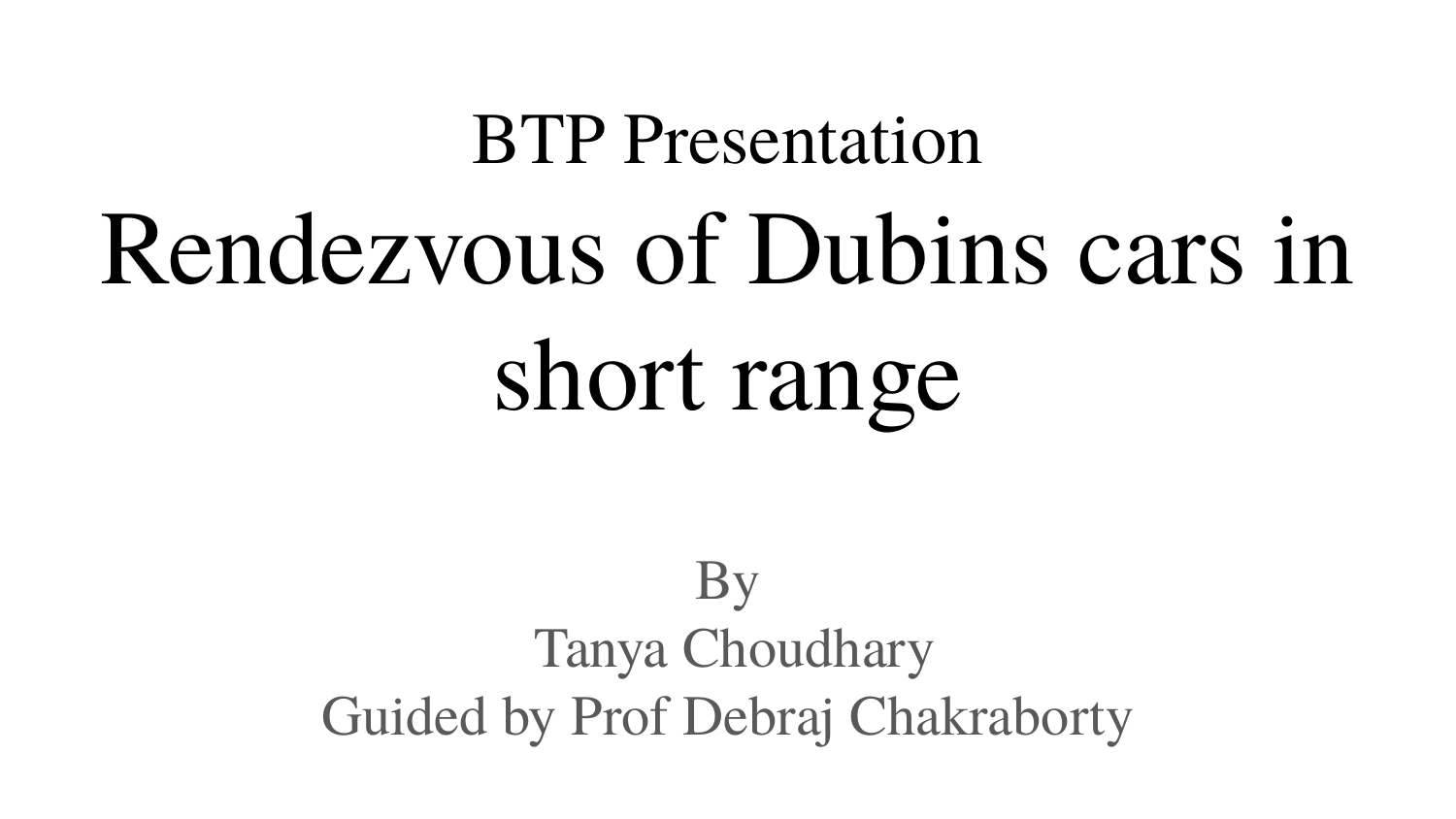

# BTP Presentation
Rendezvous of Dubins cars in short range
By
 Tanya Choudhary
Guided by Prof Debraj Chakraborty